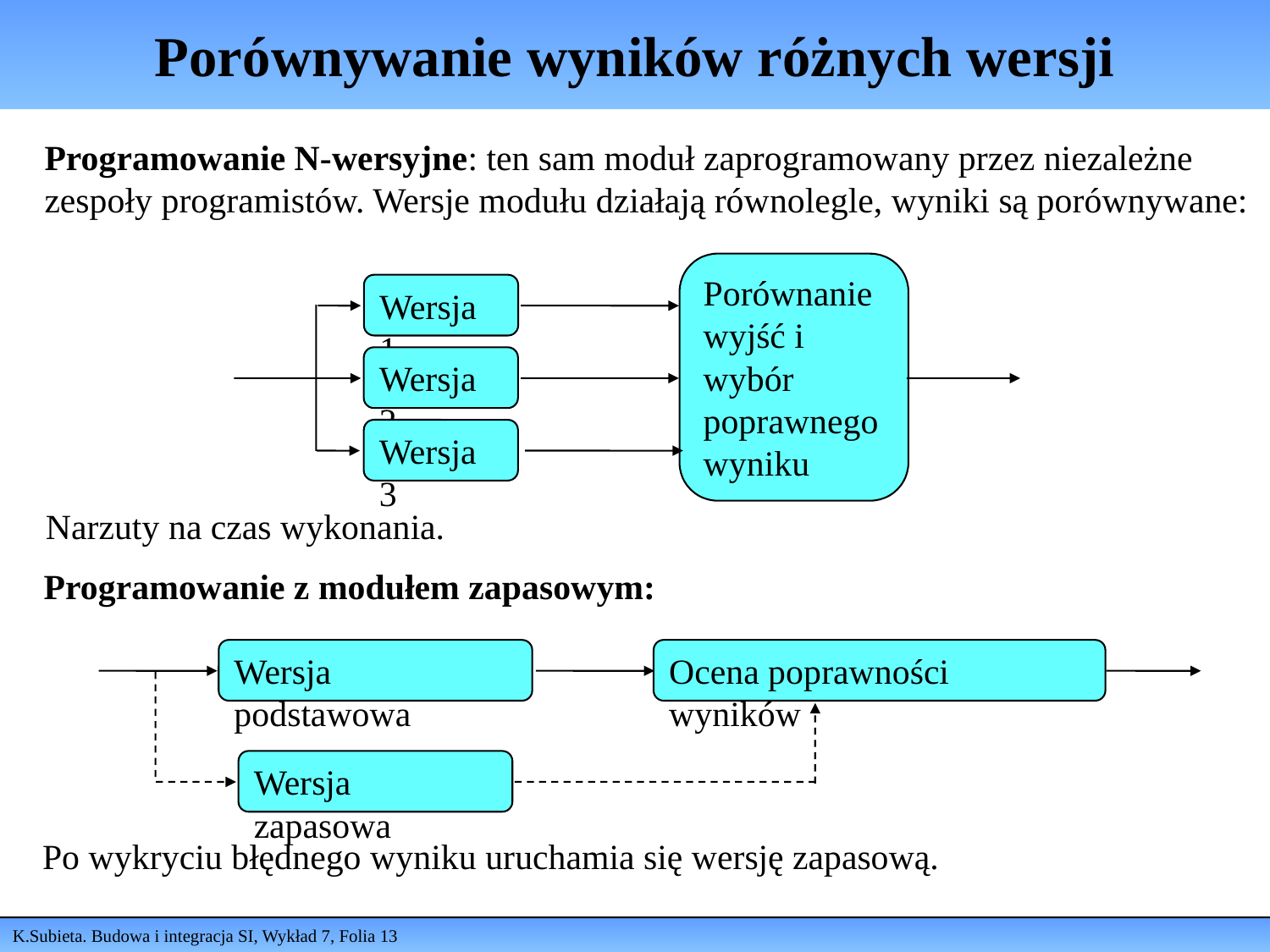

# Porównywanie wyników różnych wersji
Programowanie N-wersyjne: ten sam moduł zaprogramowany przez niezależne zespoły programistów. Wersje modułu działają równolegle, wyniki są porównywane:
Porównanie wyjść i wybór poprawnego wyniku
Wersja 1

Wersja 2

Wersja 3

Narzuty na czas wykonania.
Programowanie z modułem zapasowym:
Wersja podstawowa
Ocena poprawności wyników

Wersja zapasowa

Po wykryciu błędnego wyniku uruchamia się wersję zapasową.